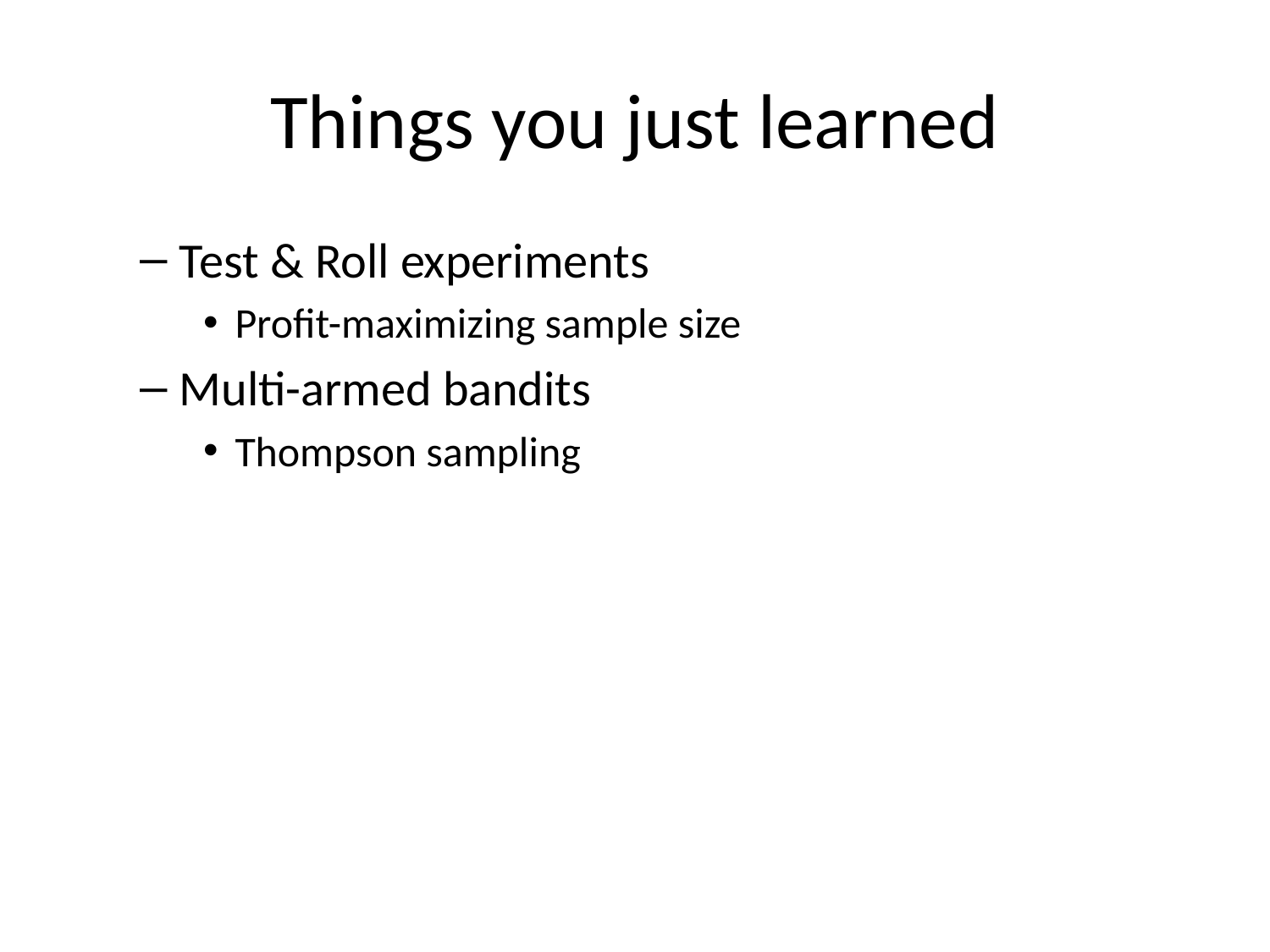

# Things you just learned
Test & Roll experiments
Profit-maximizing sample size
Multi-armed bandits
Thompson sampling